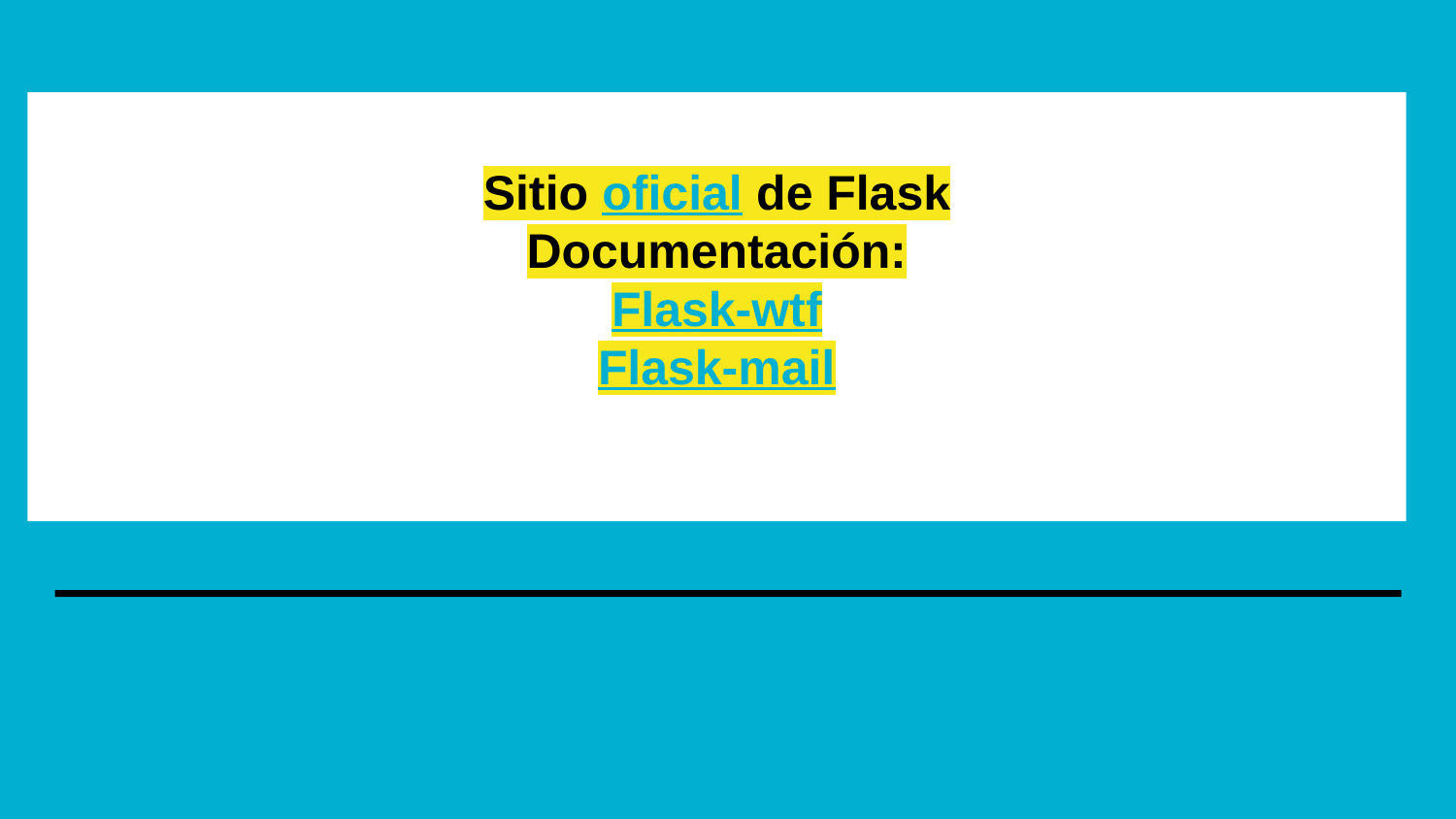

# Sitio oficial de Flask
Documentación:
Flask-wtf
Flask-mail